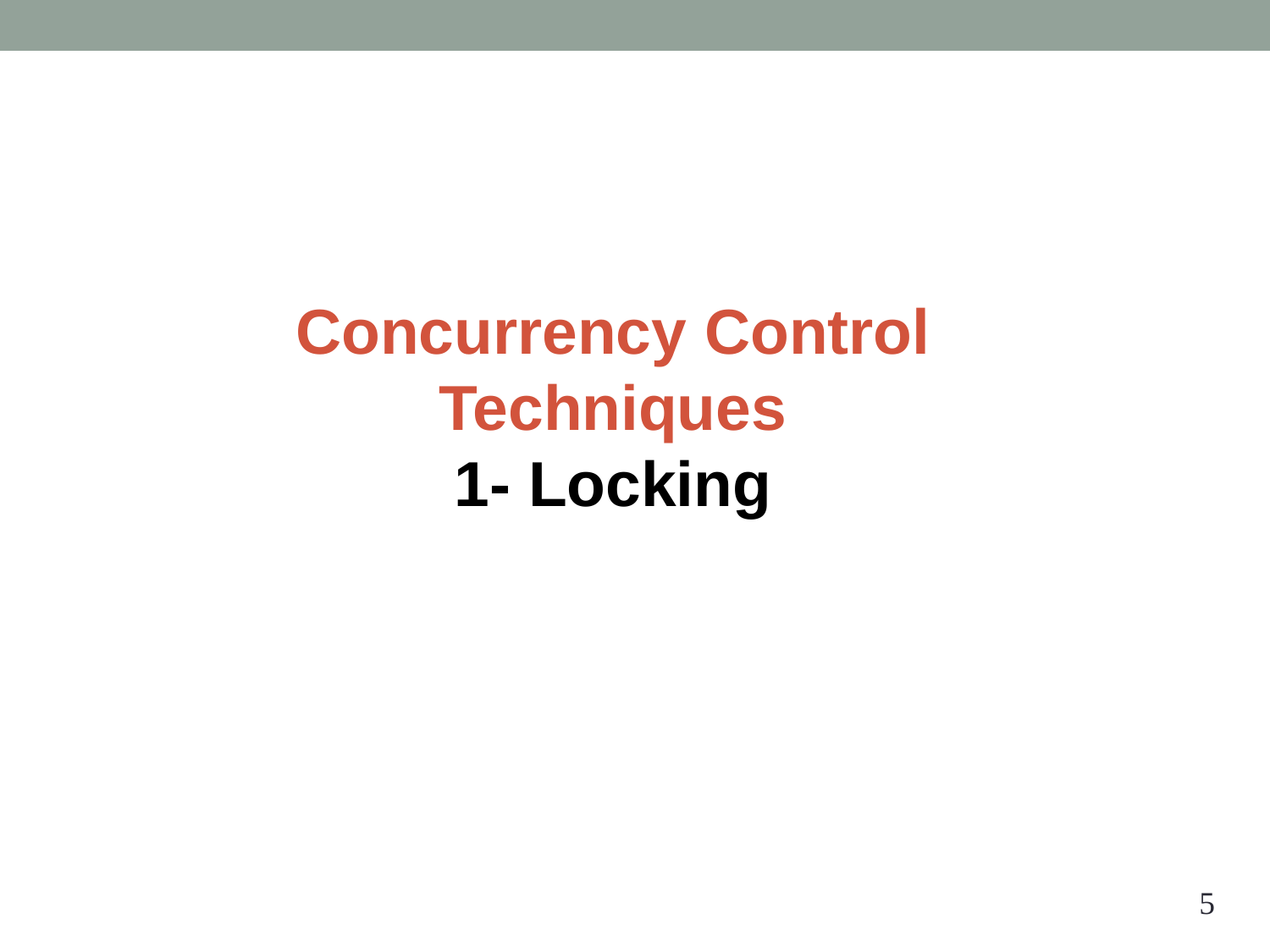

# Concurrency Control Techniques
1- Locking
5